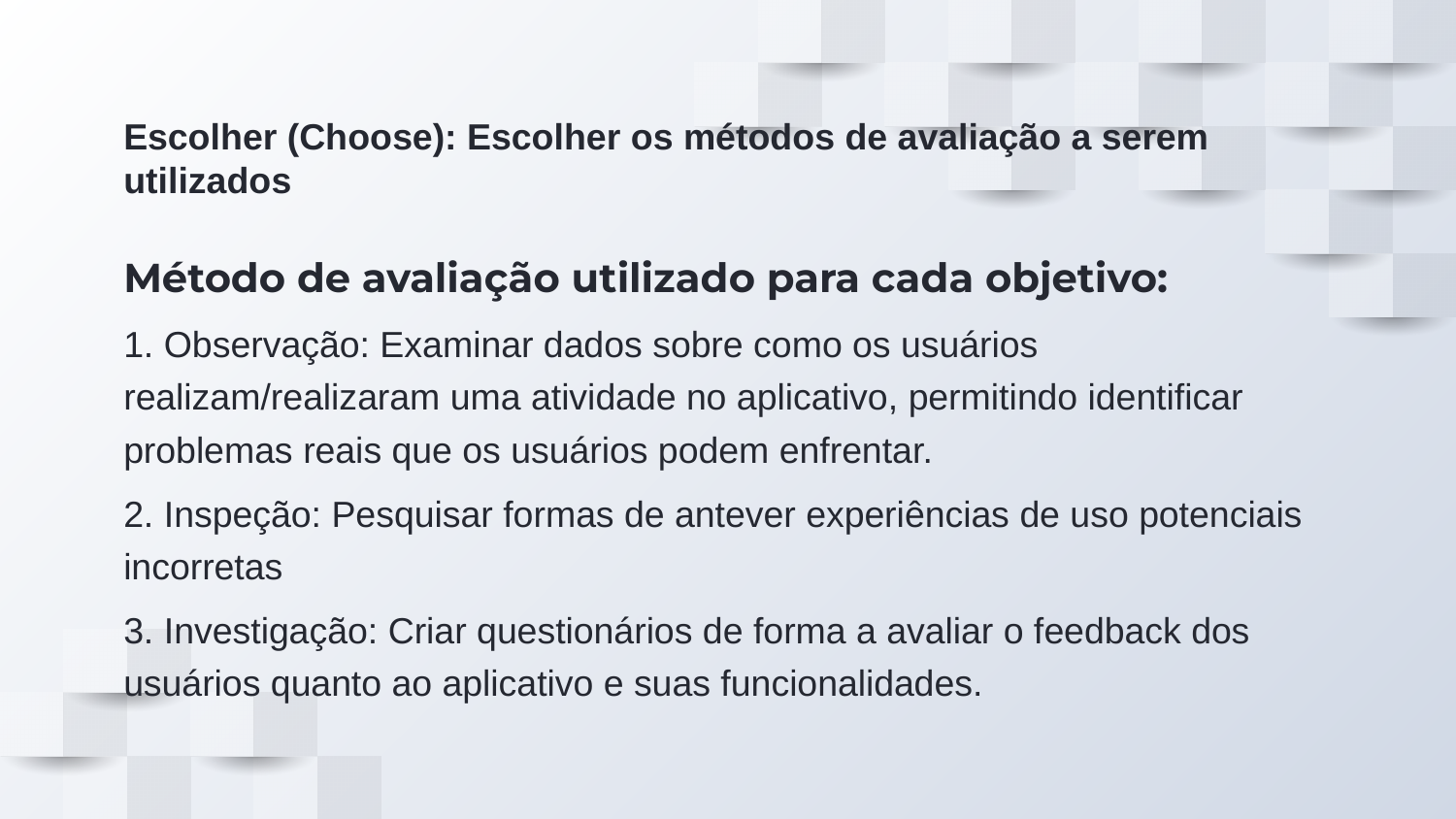

# Escolher (Choose): Escolher os métodos de avaliação a serem utilizados
Método de avaliação utilizado para cada objetivo:
1. Observação: Examinar dados sobre como os usuários realizam/realizaram uma atividade no aplicativo, permitindo identificar problemas reais que os usuários podem enfrentar.
2. Inspeção: Pesquisar formas de antever experiências de uso potenciais incorretas
3. Investigação: Criar questionários de forma a avaliar o feedback dos usuários quanto ao aplicativo e suas funcionalidades.